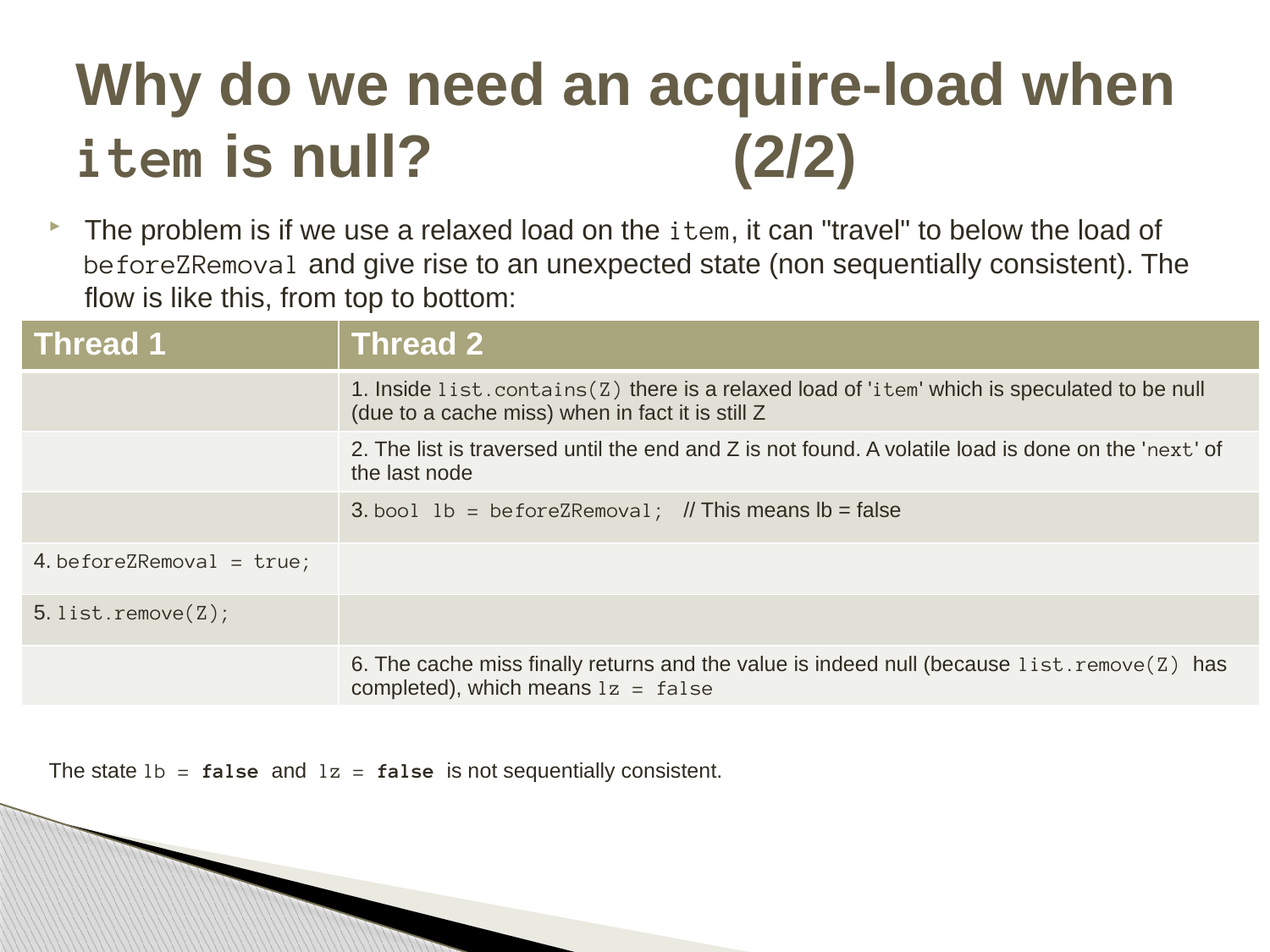

# Why do we need an acquire-load when item is null?                  (2/2)
The problem is if we use a relaxed load on the item, it can "travel" to below the load of beforeZRemoval and give rise to an unexpected state (non sequentially consistent). The flow is like this, from top to bottom:
| Thread 1 | Thread 2 |
| --- | --- |
|  | 1. Inside list.contains(Z) there is a relaxed load of 'item' which is speculated to be null (due to a cache miss) when in fact it is still Z |
|  | 2. The list is traversed until the end and Z is not found. A volatile load is done on the 'next' of the last node |
|  | 3. bool lb = beforeZRemoval;  // This means lb = false |
| 4. beforeZRemoval = true; |  |
| 5. list.remove(Z); |  |
|  | 6. The cache miss finally returns and the value is indeed null (because list.remove(Z) has completed), which means lz = false |
The state lb = false and lz = false is not sequentially consistent.